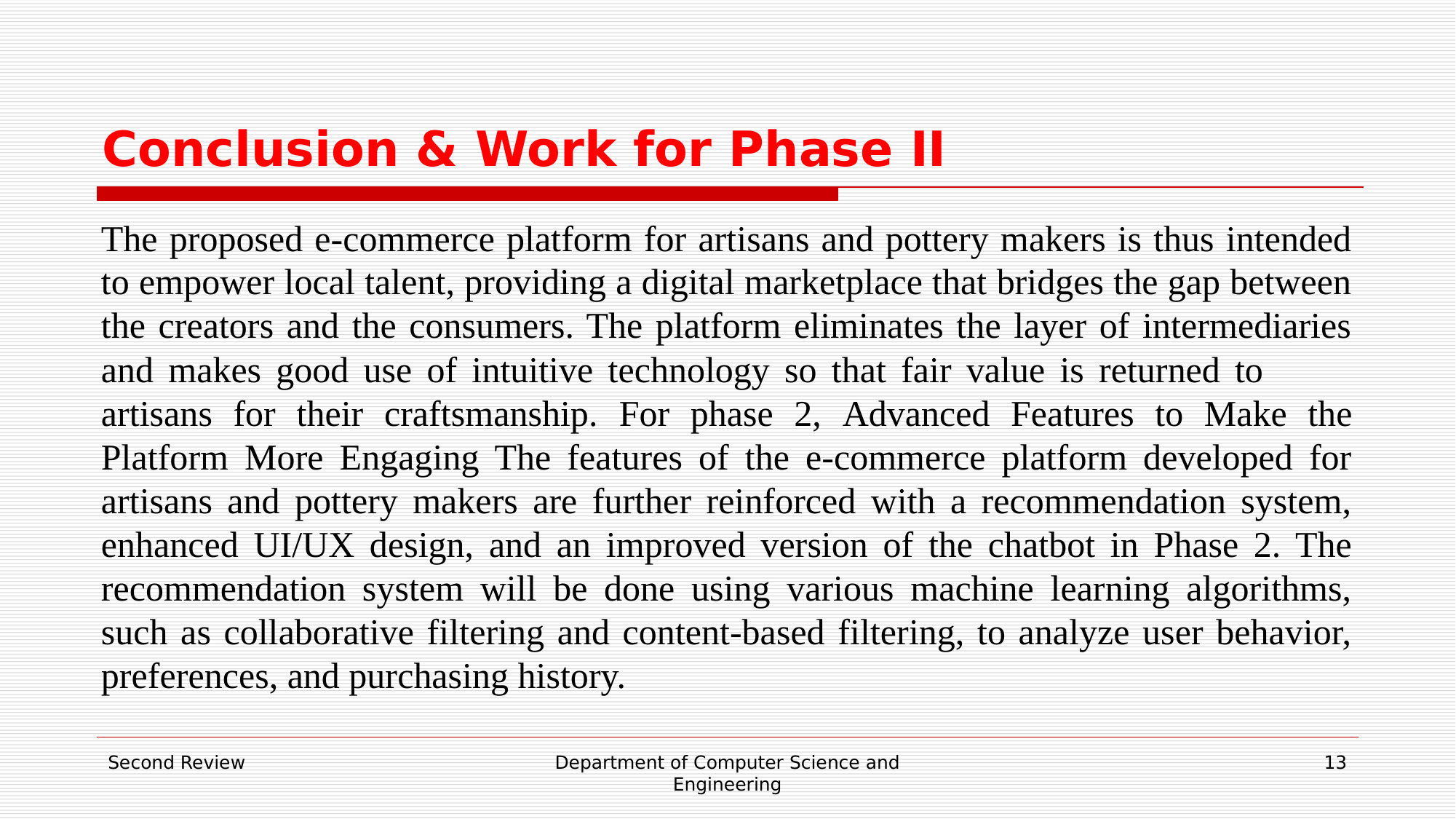

# Conclusion & Work for Phase II
The proposed e-commerce platform for artisans and pottery makers is thus intended to empower local talent, providing a digital marketplace that bridges the gap between the creators and the consumers. The platform eliminates the layer of intermediaries and makes good use of intuitive technology so that fair value is returned to       artisans for their craftsmanship. For phase 2, Advanced Features to Make the Platform More Engaging The features of the e-commerce platform developed for artisans and pottery makers are further reinforced with a recommendation system, enhanced UI/UX design, and an improved version of the chatbot in Phase 2. The recommendation system will be done using various machine learning algorithms, such as collaborative filtering and content-based filtering, to analyze user behavior, preferences, and purchasing history.

Second Review
Department of Computer Science and Engineering
13